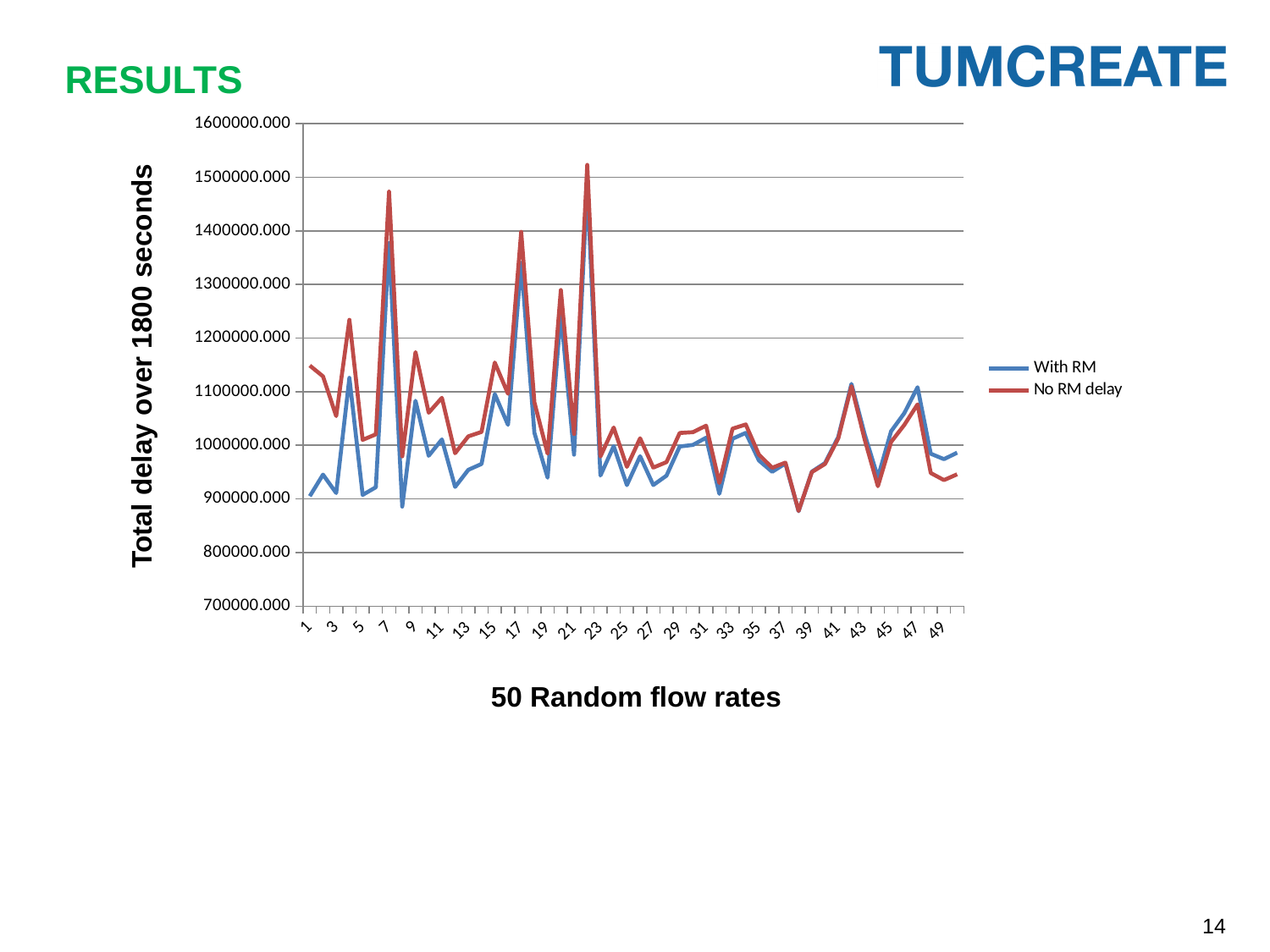

# RESULTS

### Chart

| Category | With RM | No RM delay |
|---|---|---|
Total delay over 1800 seconds
50 Random flow rates